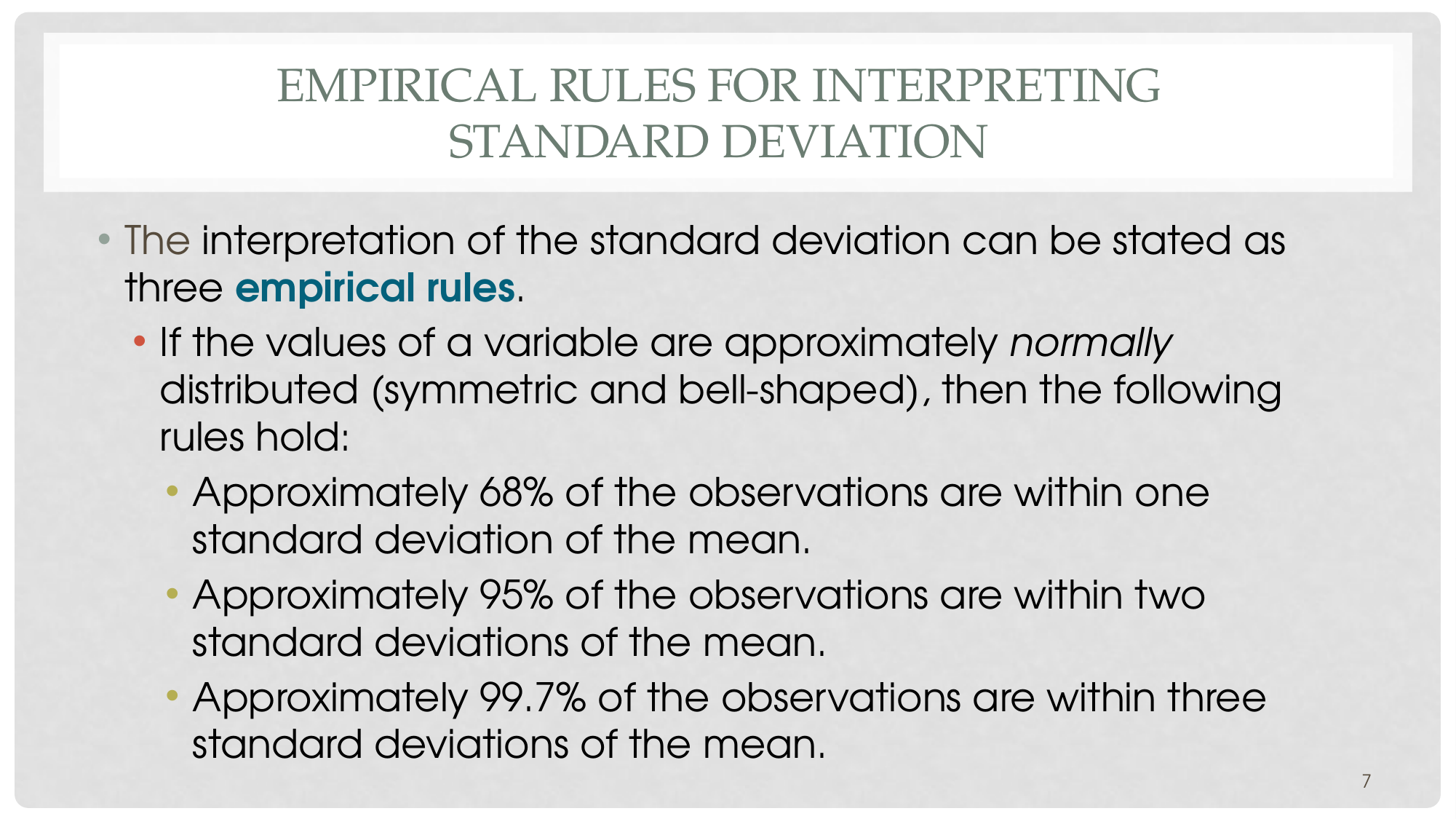

# Empirical Rules for Interpreting Standard Deviation
The interpretation of the standard deviation can be stated as three empirical rules.
If the values of a variable are approximately normally distributed (symmetric and bell-shaped), then the following rules hold:
Approximately 68% of the observations are within one standard deviation of the mean.
Approximately 95% of the observations are within two standard deviations of the mean.
Approximately 99.7% of the observations are within three standard deviations of the mean.

7